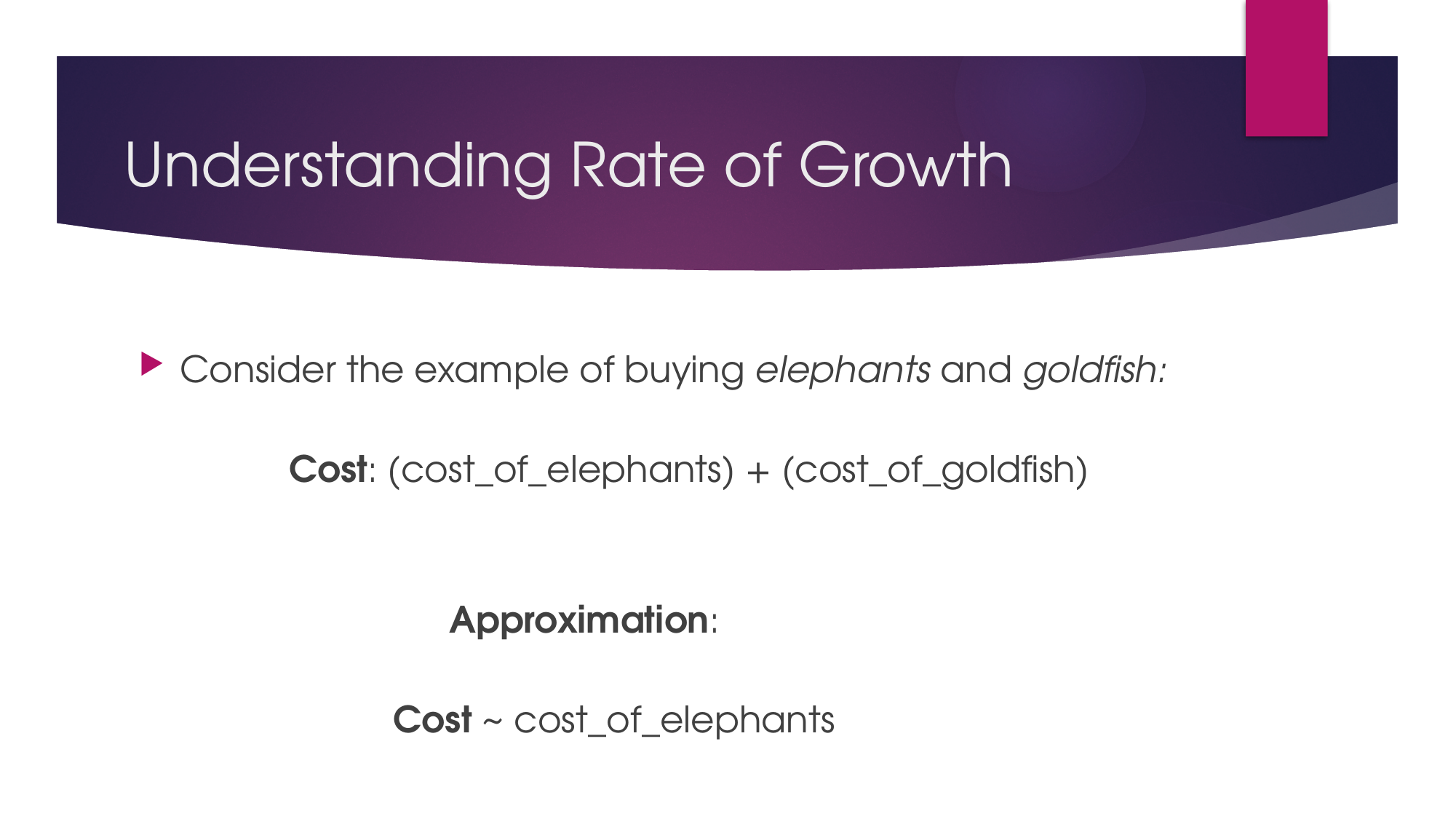

# Understanding Rate of Growth

Consider the example of buying elephants and goldfish:

		Cost: (cost_of_elephants) + (cost_of_goldfish)

                               Approximation:

                         Cost ~ cost_of_elephants